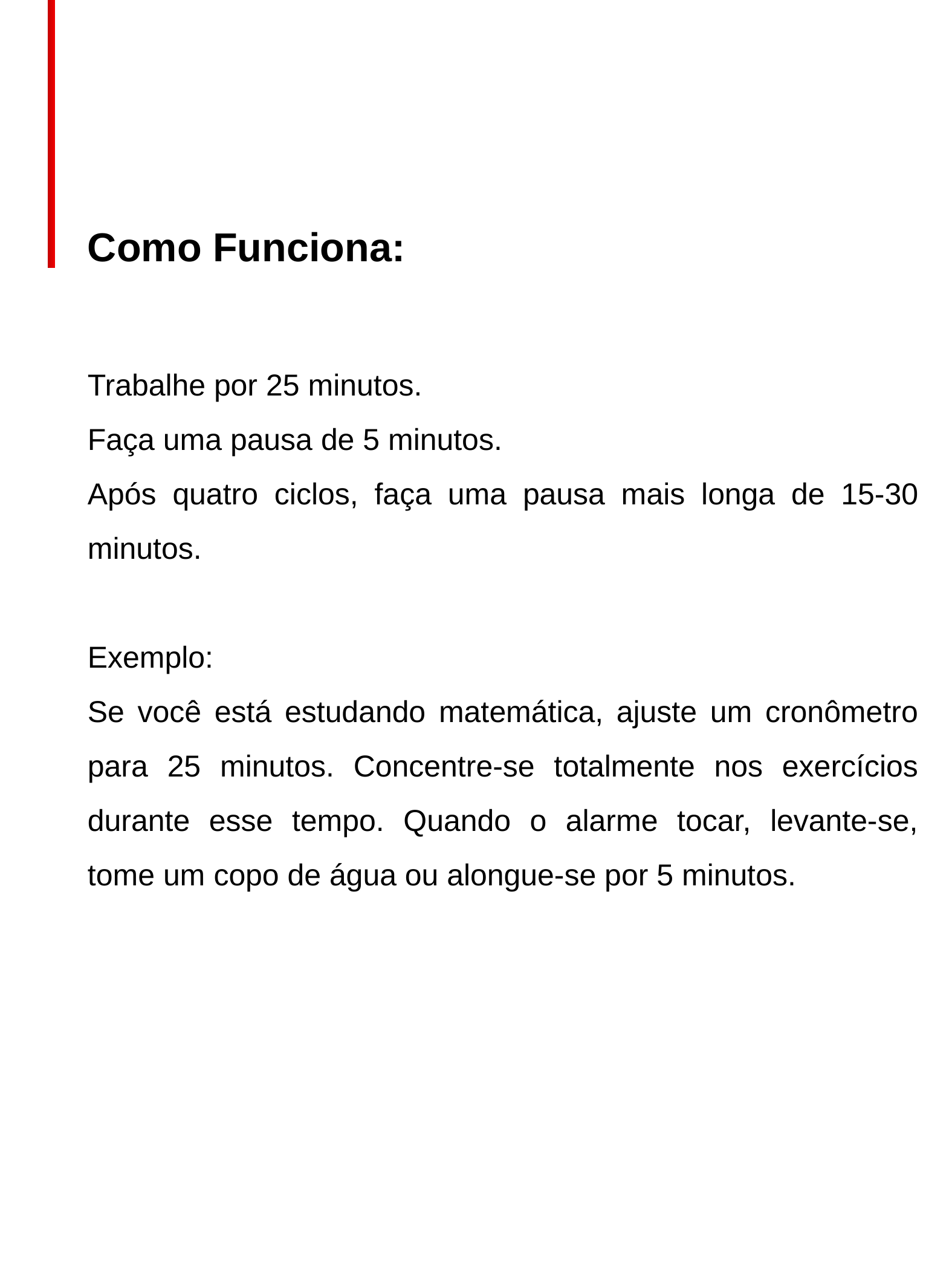

Como Funciona:
Trabalhe por 25 minutos.
Faça uma pausa de 5 minutos.
Após quatro ciclos, faça uma pausa mais longa de 15-30 minutos.

Exemplo:
Se você está estudando matemática, ajuste um cronômetro para 25 minutos. Concentre-se totalmente nos exercícios durante esse tempo. Quando o alarme tocar, levante-se, tome um copo de água ou alongue-se por 5 minutos.